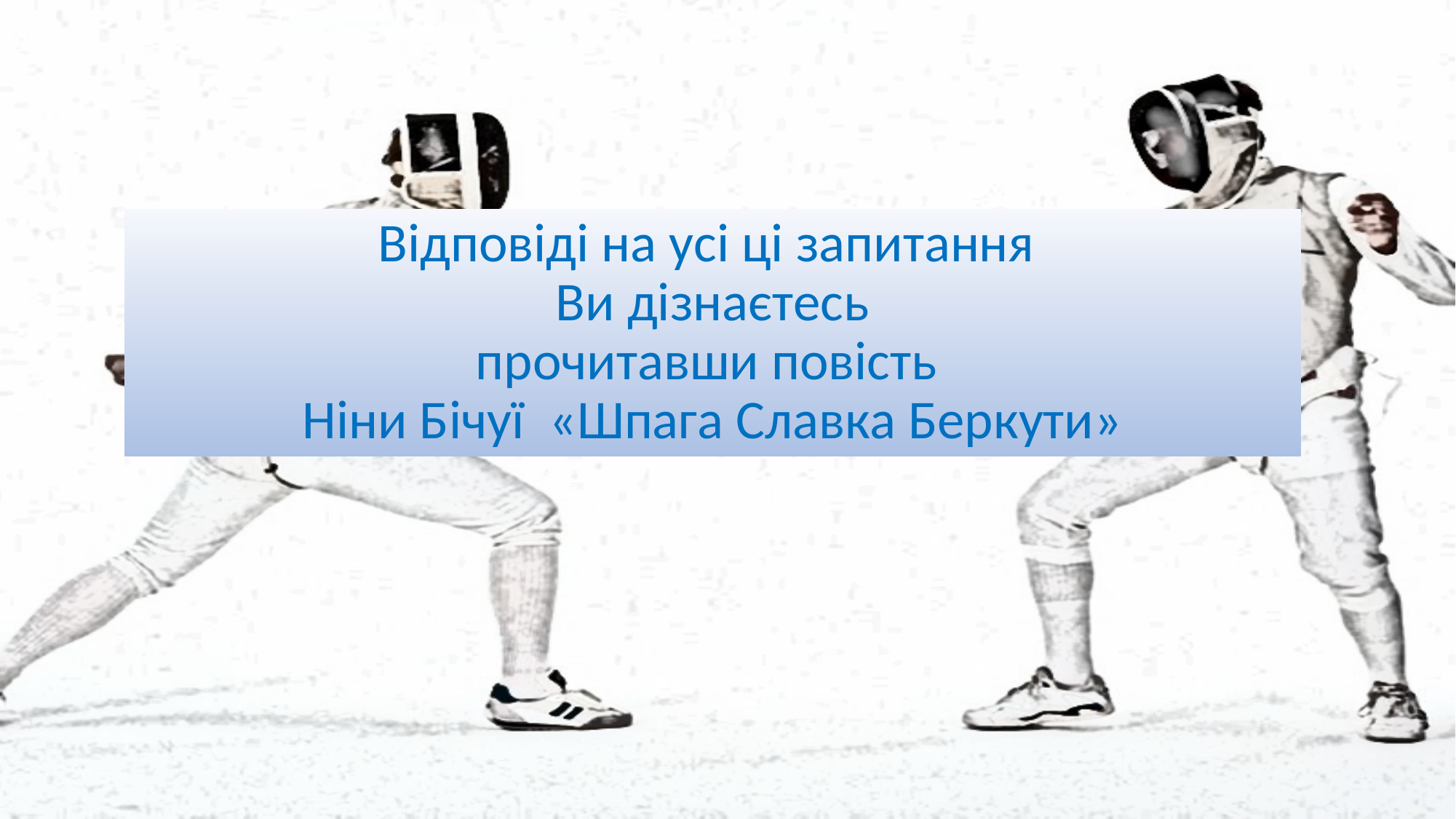

Відповіді на усі ці запитання
Ви дізнаєтесь
прочитавши повість
Ніни Бічуї  «Шпага Славка Беркути»